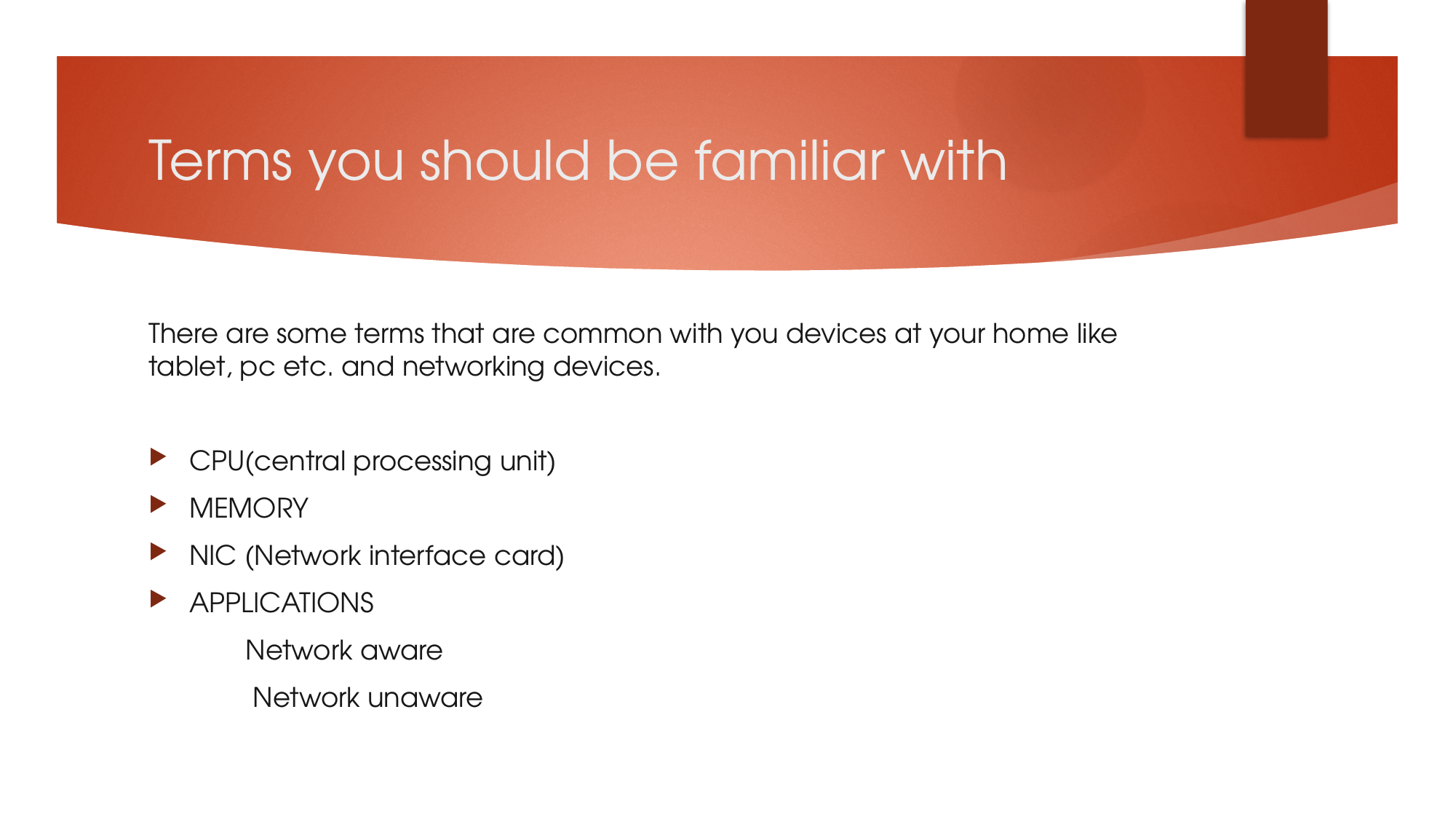

# Terms you should be familiar with
There are some terms that are common with you devices at your home like tablet, pc etc. and networking devices.

CPU(central processing unit)
MEMORY
NIC (Network interface card)
APPLICATIONS
             Network aware
              Network unaware